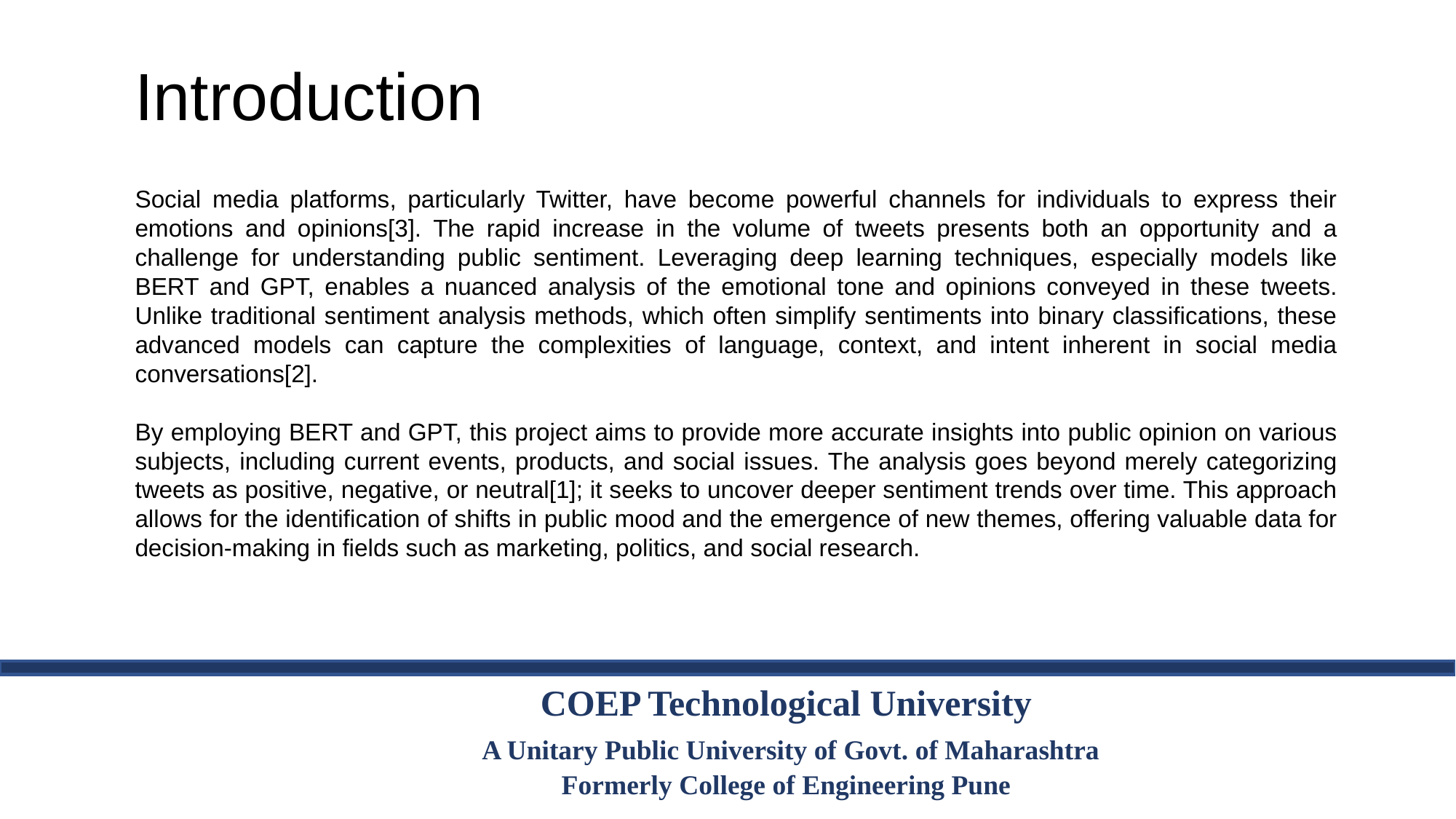

Introduction
Social media platforms, particularly Twitter, have become powerful channels for individuals to express their emotions and opinions[3]. The rapid increase in the volume of tweets presents both an opportunity and a challenge for understanding public sentiment. Leveraging deep learning techniques, especially models like BERT and GPT, enables a nuanced analysis of the emotional tone and opinions conveyed in these tweets. Unlike traditional sentiment analysis methods, which often simplify sentiments into binary classifications, these advanced models can capture the complexities of language, context, and intent inherent in social media conversations[2].

By employing BERT and GPT, this project aims to provide more accurate insights into public opinion on various subjects, including current events, products, and social issues. The analysis goes beyond merely categorizing tweets as positive, negative, or neutral[1]; it seeks to uncover deeper sentiment trends over time. This approach allows for the identification of shifts in public mood and the emergence of new themes, offering valuable data for decision-making in fields such as marketing, politics, and social research.

COEP Technological University
 A Unitary Public University of Govt. of Maharashtra
Formerly College of Engineering Pune